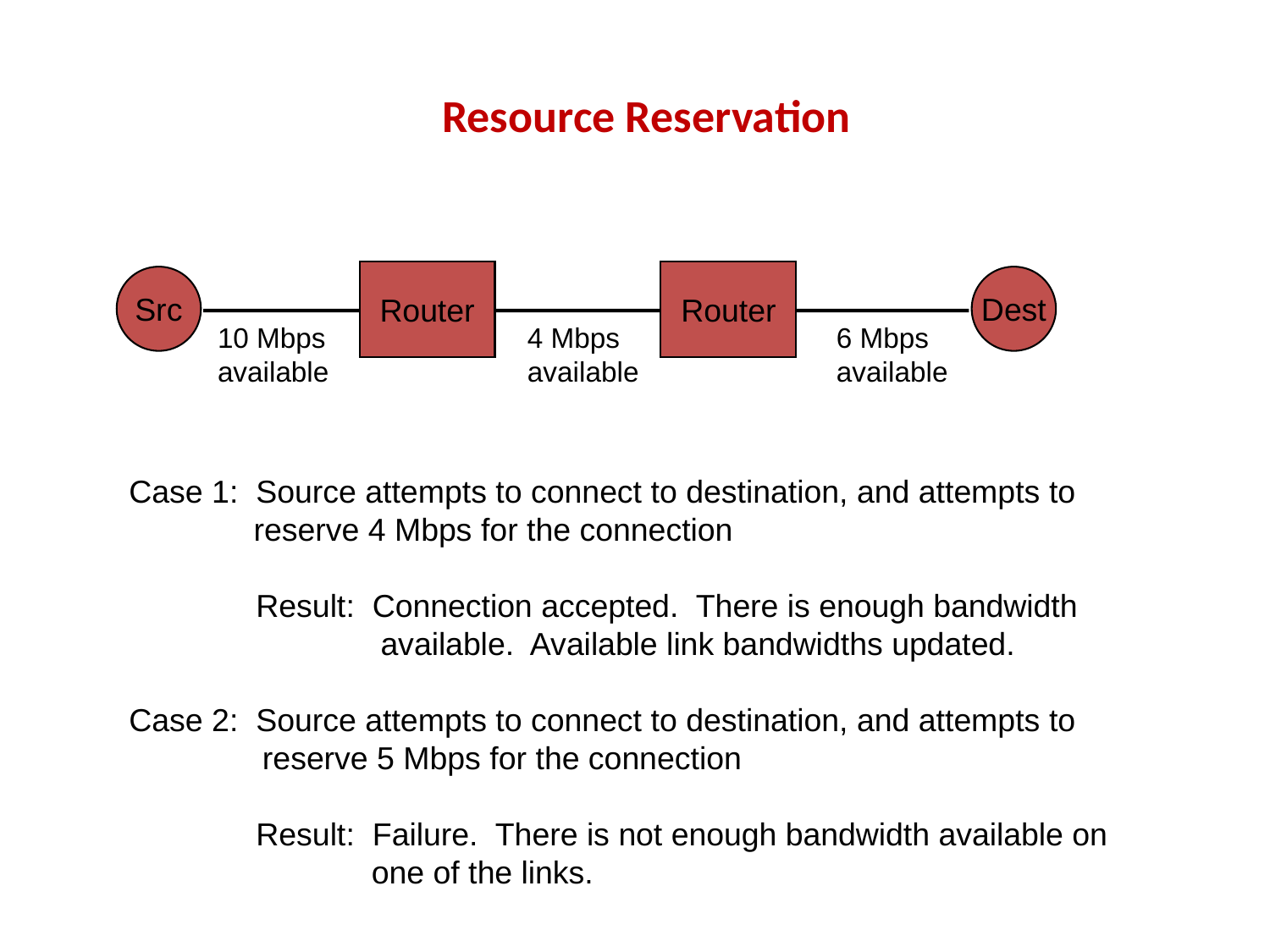

# Resource Reservation
Router
Router
Src
Dest

10 Mbps
available
4 Mbps
available
6 Mbps
available
Case 1:  Source attempts to connect to destination, and attempts to
              reserve 4 Mbps for the connection

	Result:  Connection accepted.  There is enough bandwidth
	              available.  Available link bandwidths updated.

Case 2:  Source attempts to connect to destination, and attempts to
               reserve 5 Mbps for the connection

	Result:  Failure.  There is not enough bandwidth available on
	             one of the links.